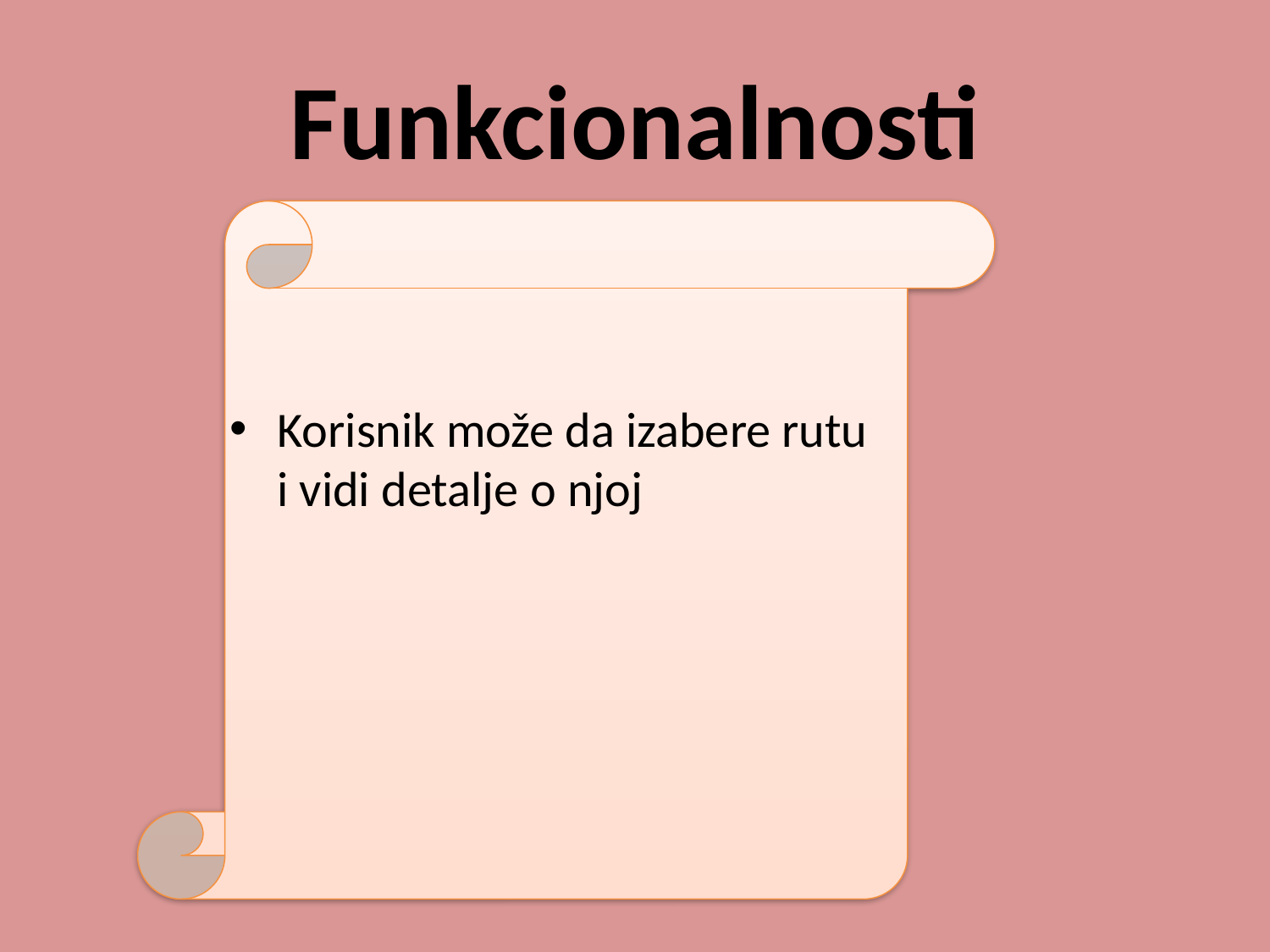

# Funkcionalnosti

Korisnik može da izabere rutu i vidi detalje o njoj